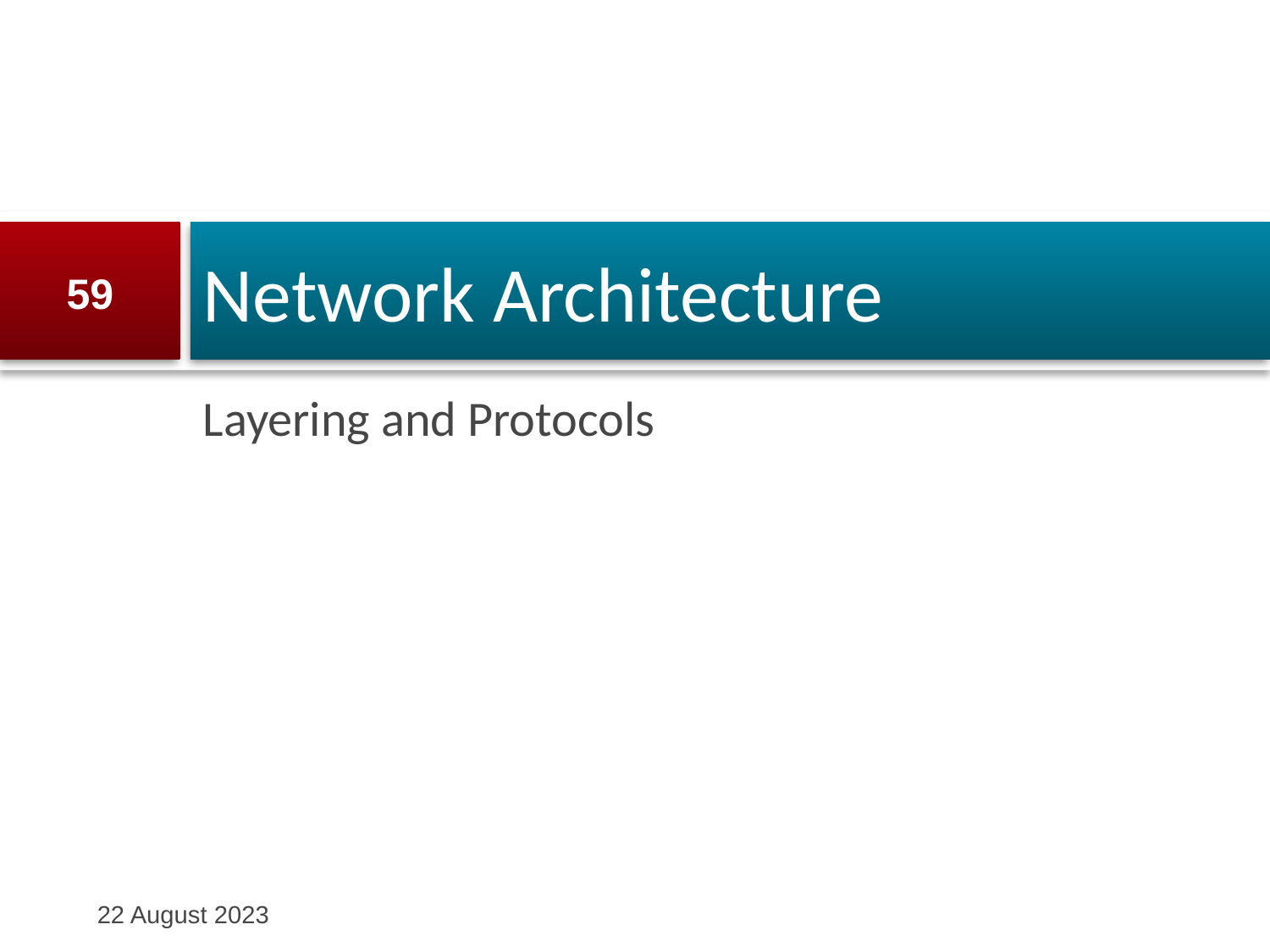

# Network Architecture
59
Layering and Protocols
22 August 2023